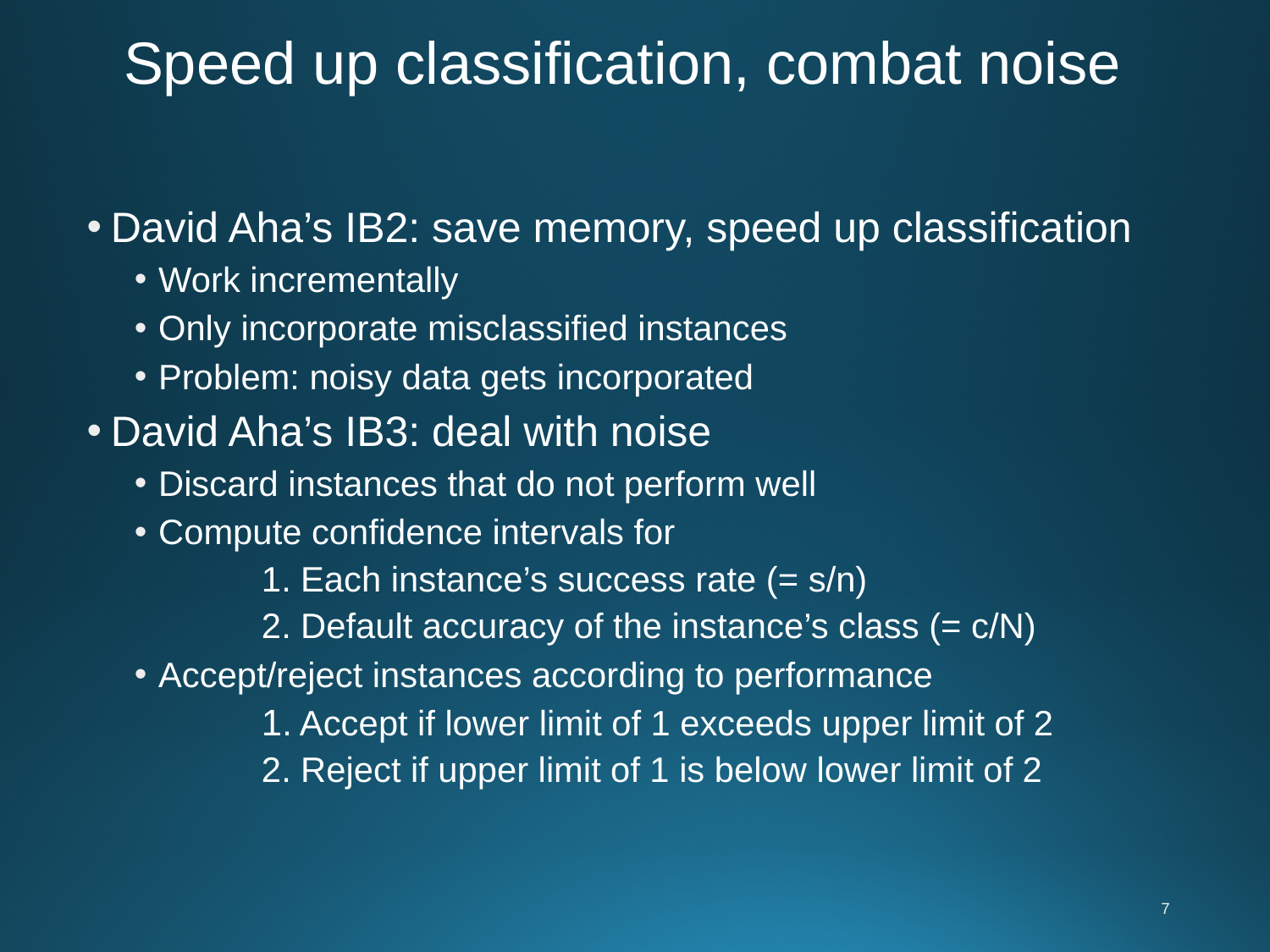

Speed up classification, combat noise
David Aha’s IB2: save memory, speed up classification
Work incrementally
Only incorporate misclassified instances
Problem: noisy data gets incorporated
David Aha’s IB3: deal with noise
Discard instances that do not perform well
Compute confidence intervals for
	1. Each instance’s success rate (= s/n)
	2. Default accuracy of the instance’s class (= c/N)
Accept/reject instances according to performance
	1. Accept if lower limit of 1 exceeds upper limit of 2
	2. Reject if upper limit of 1 is below lower limit of 2

7